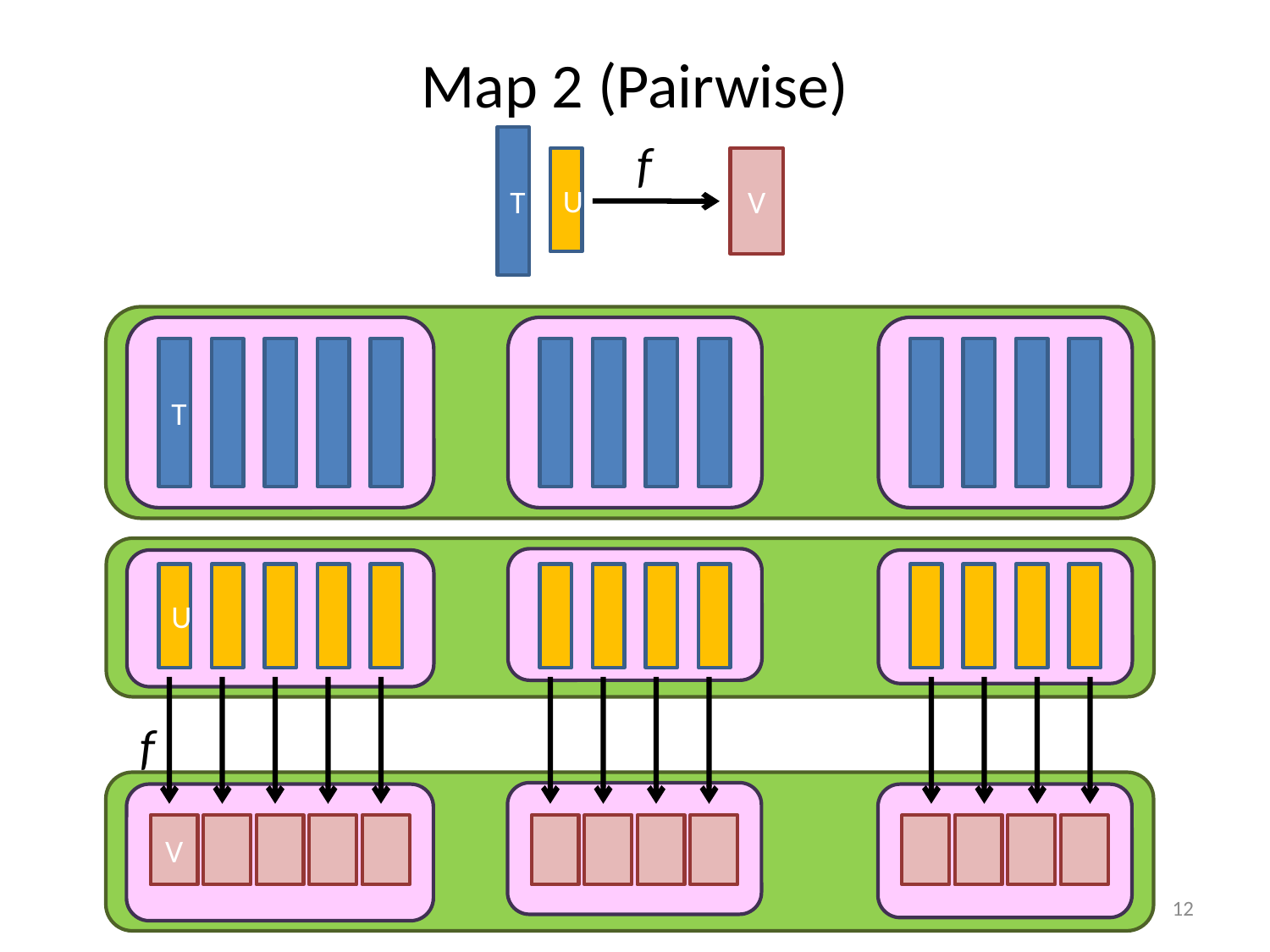

# Map 2 (Pairwise)
T
f
U
V

T

U

f

V

12